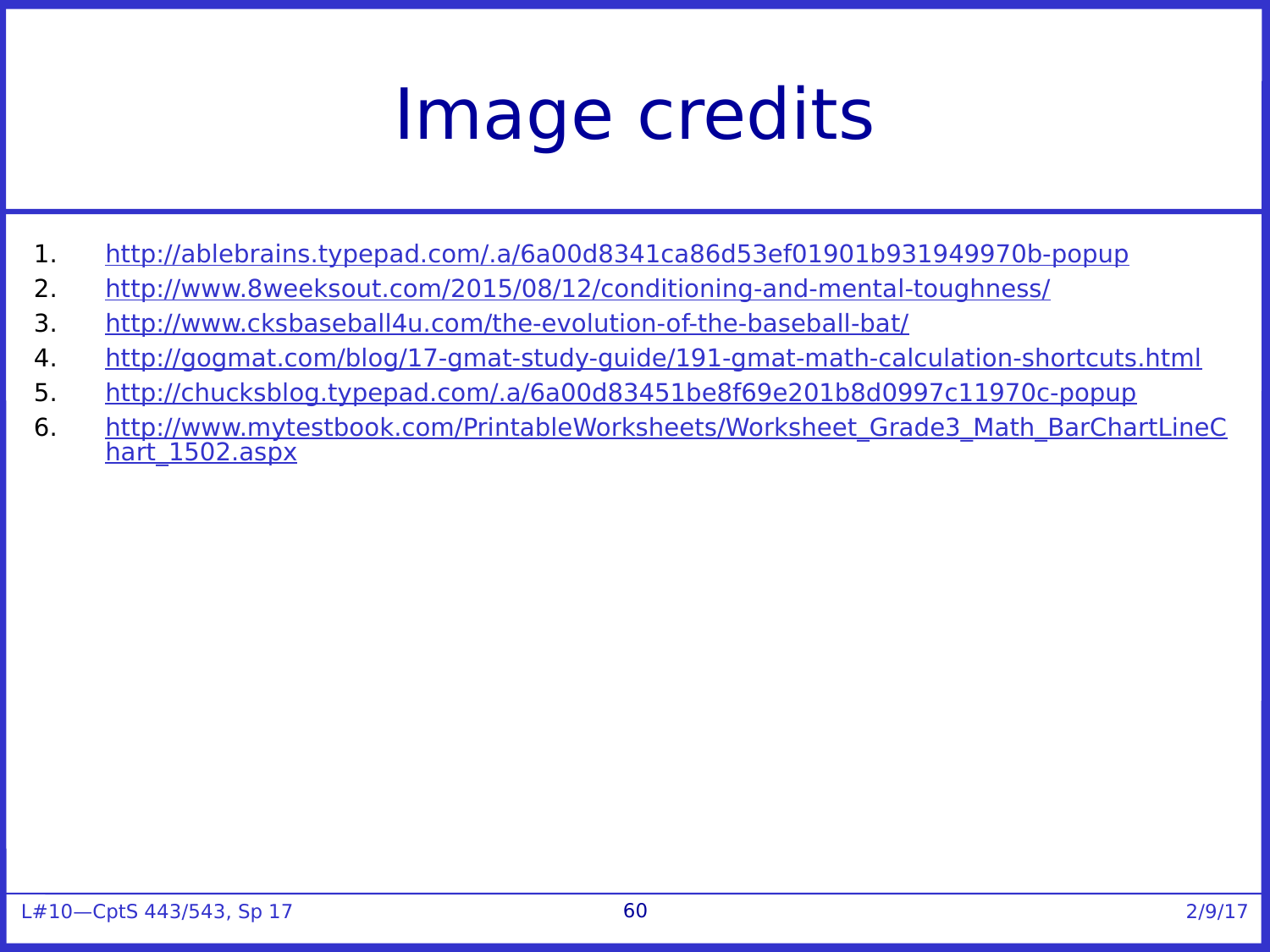

# Image credits
http://ablebrains.typepad.com/.a/6a00d8341ca86d53ef01901b931949970b-popup
http://www.8weeksout.com/2015/08/12/conditioning-and-mental-toughness/
http://www.cksbaseball4u.com/the-evolution-of-the-baseball-bat/
http://gogmat.com/blog/17-gmat-study-guide/191-gmat-math-calculation-shortcuts.html
http://chucksblog.typepad.com/.a/6a00d83451be8f69e201b8d0997c11970c-popup
http://www.mytestbook.com/PrintableWorksheets/Worksheet_Grade3_Math_BarChartLineChart_1502.aspx

60